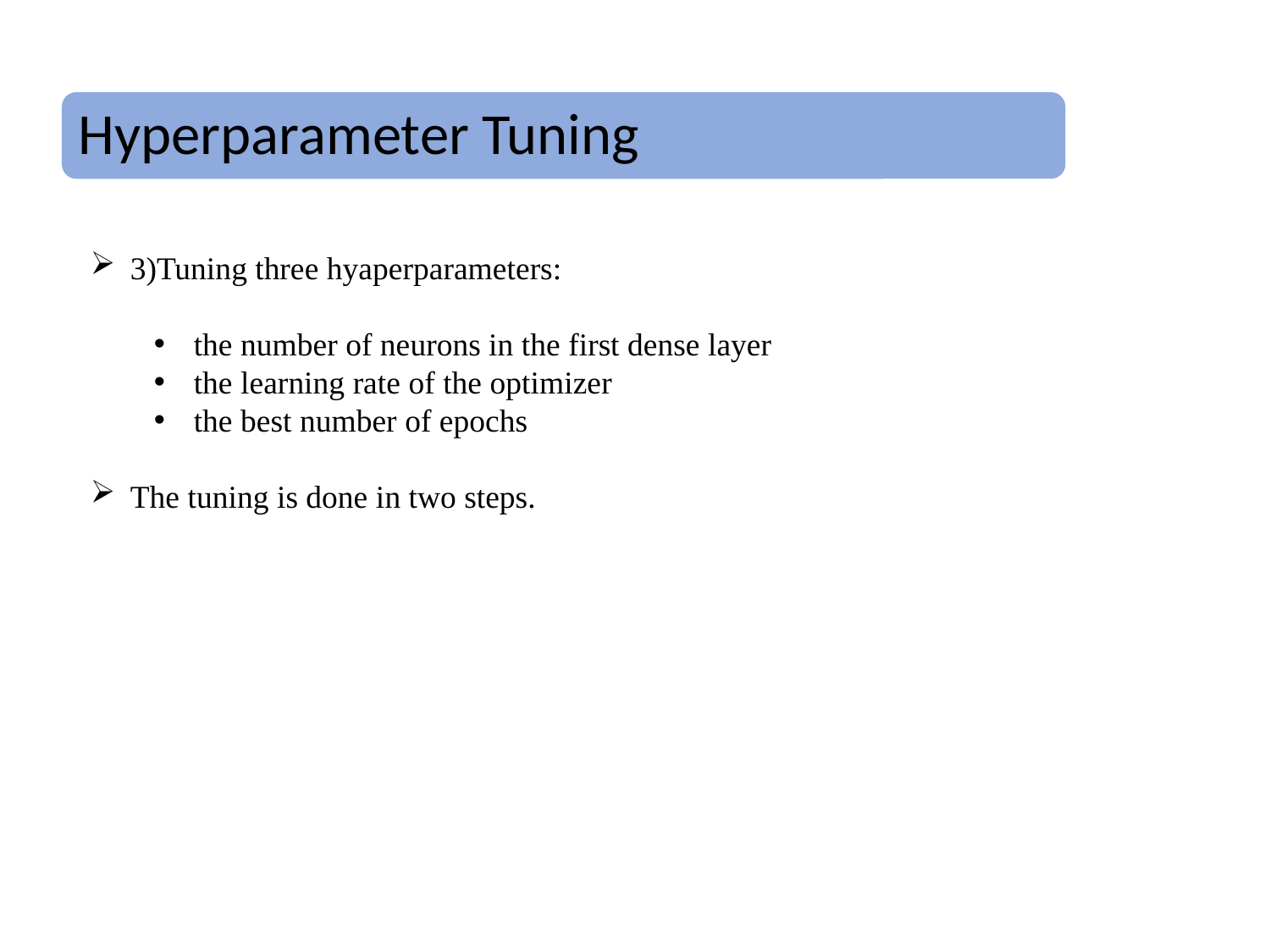

Hyperparameter Tuning
3)Tuning three hyaperparameters:

the number of neurons in the first dense layer
the learning rate of the optimizer
the best number of epochs

The tuning is done in two steps.

8